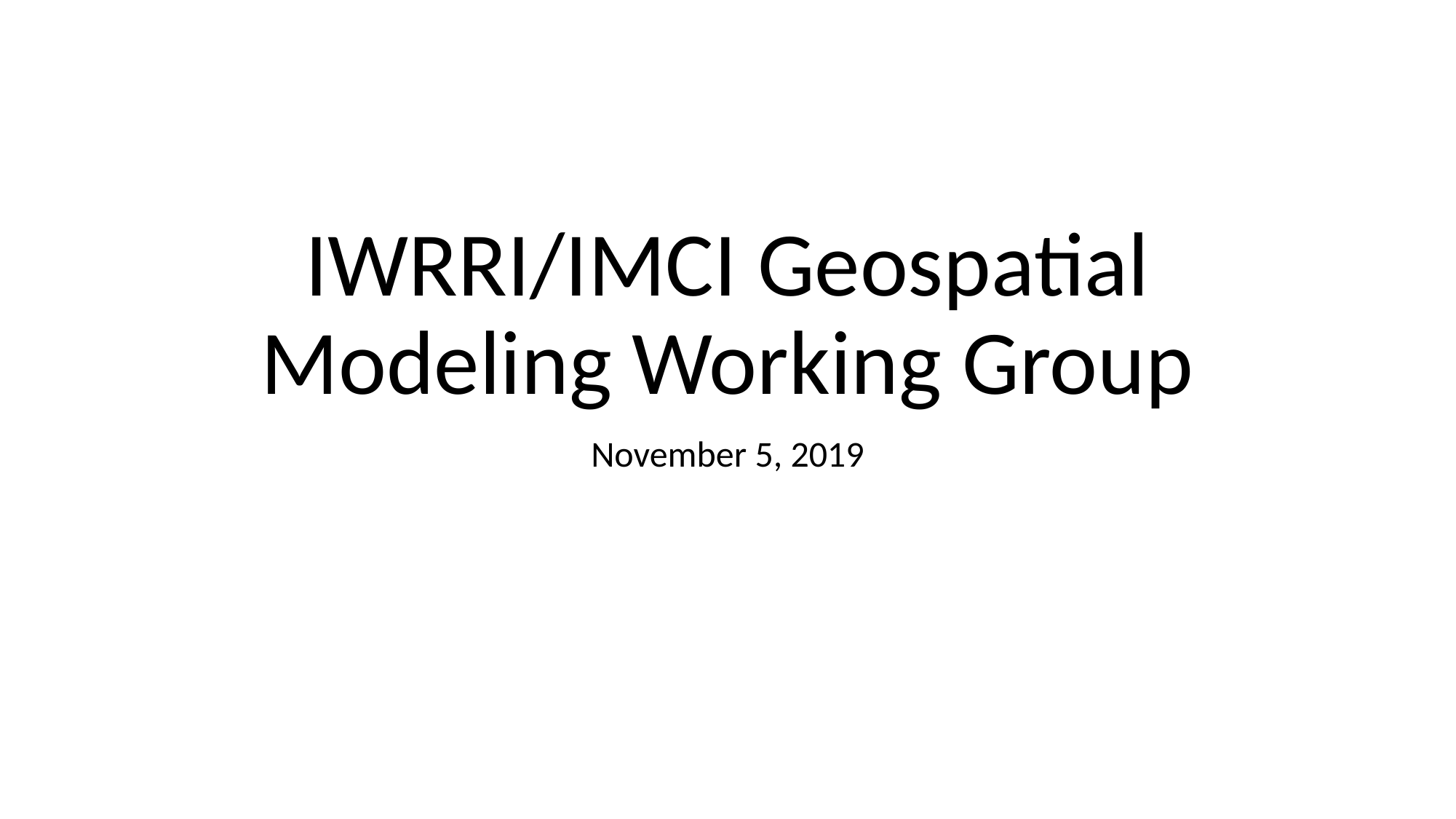

# IWRRI/IMCI Geospatial Modeling Working Group
November 5, 2019